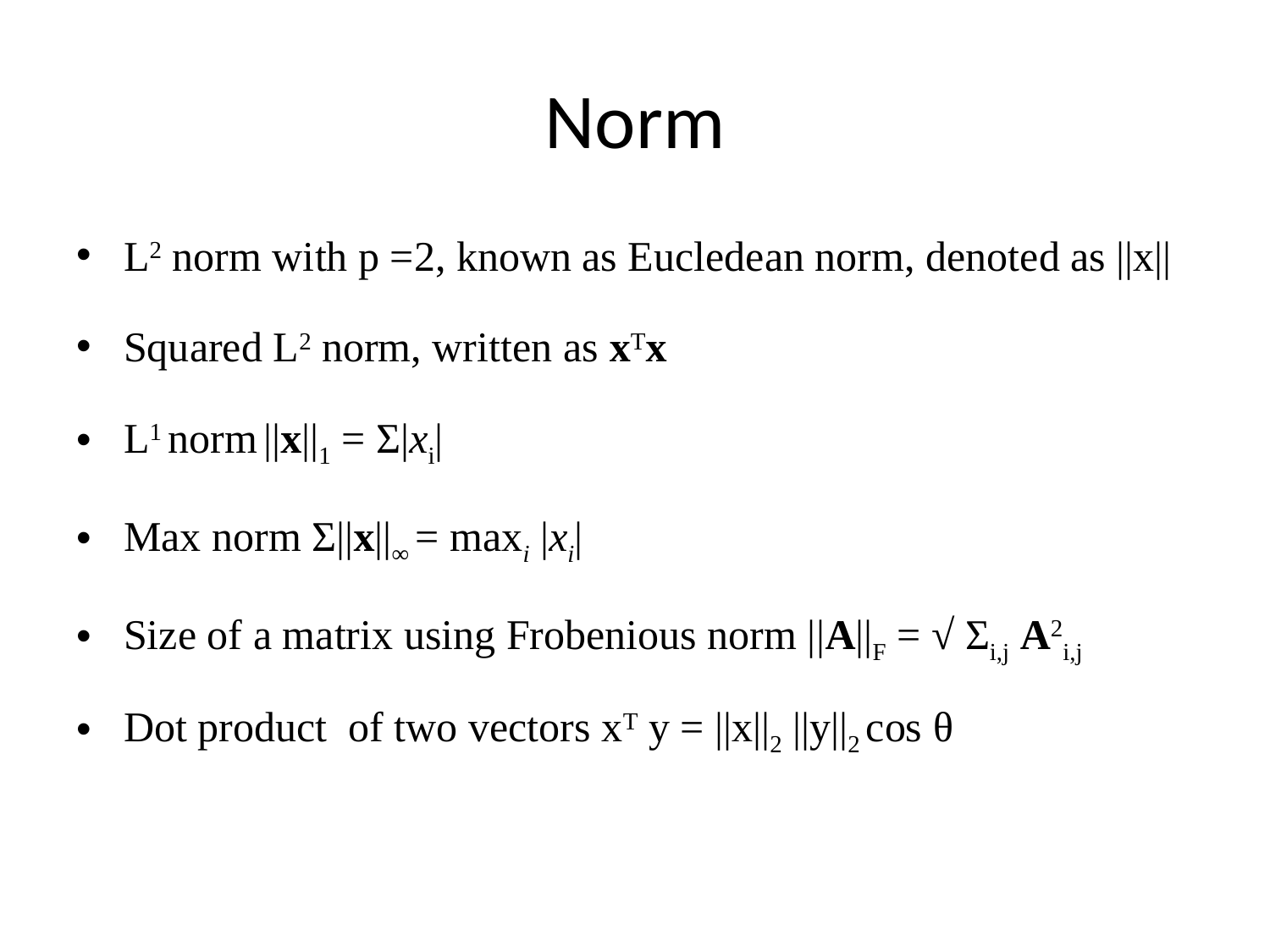

# Norm
L2 norm with p =2, known as Eucledean norm, denoted as ||x||

Squared L2 norm, written as xTx

L1 norm ||x||1 = Σ|xi|

Max norm Σ||x||∞ = maxi |xi|

Size of a matrix using Frobenious norm ||A||F = √ Σi,j A2i,j

Dot product  of two vectors xT y = ||x||2 ||y||2 cos θ